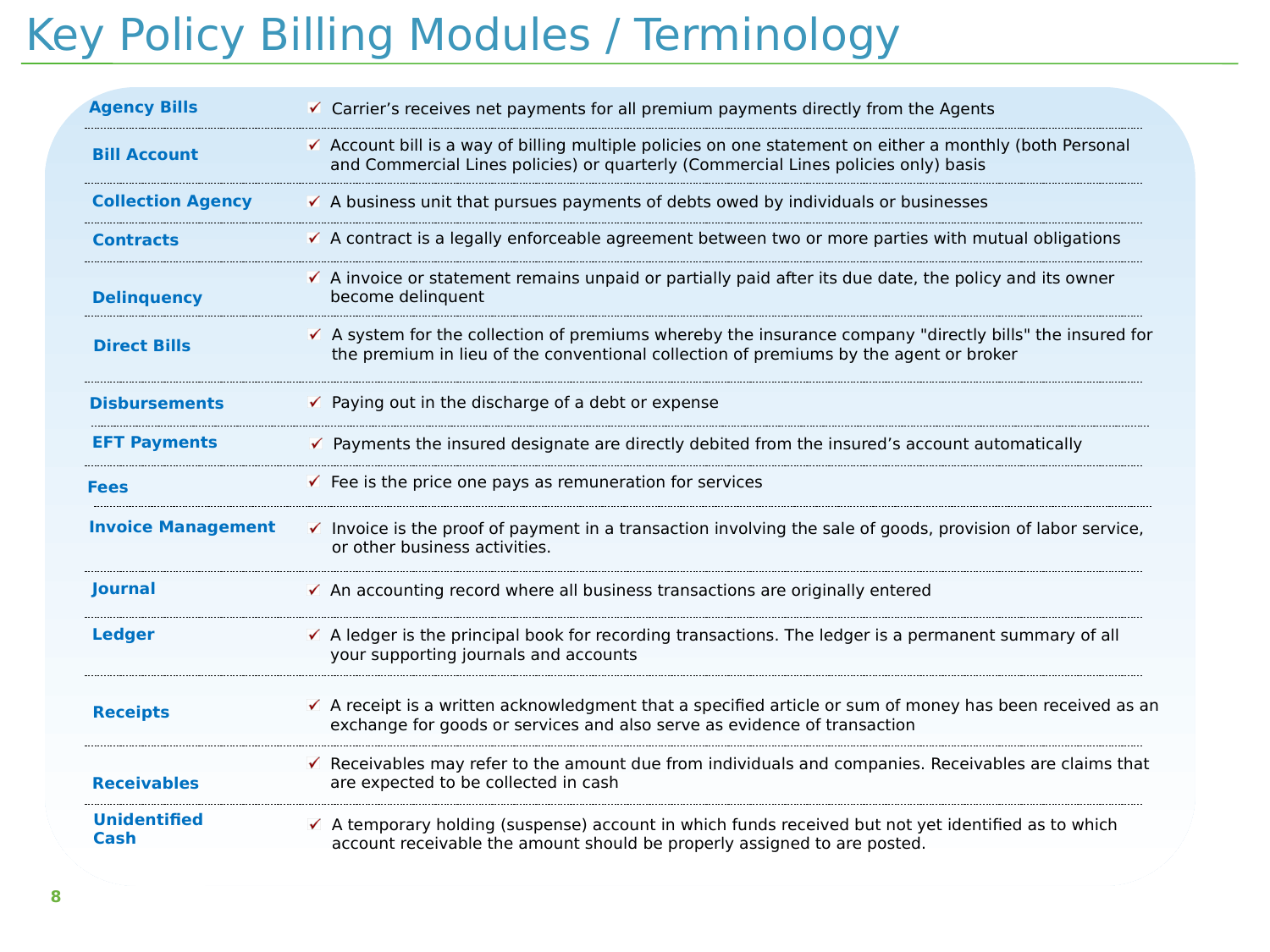

# Key Policy Billing Modules / Terminology

Agency Bills
Carrier’s receives net payments for all premium payments directly from the Agents
Account bill is a way of billing multiple policies on one statement on either a monthly (both Personal and Commercial Lines policies) or quarterly (Commercial Lines policies only) basis
Bill Account
Collection Agency
A business unit that pursues payments of debts owed by individuals or businesses
A contract is a legally enforceable agreement between two or more parties with mutual obligations
Contracts
A invoice or statement remains unpaid or partially paid after its due date, the policy and its owner become delinquent
Delinquency
A system for the collection of premiums whereby the insurance company "directly bills" the insured for the premium in lieu of the conventional collection of premiums by the agent or broker
Direct Bills
Paying out in the discharge of a debt or expense
Disbursements
EFT Payments
Payments the insured designate are directly debited from the insured’s account automatically
Fee is the price one pays as remuneration for services
Fees
Invoice Management
Invoice is the proof of payment in a transaction involving the sale of goods, provision of labor service, or other business activities.
Journal
An accounting record where all business transactions are originally entered
Ledger
A ledger is the principal book for recording transactions. The ledger is a permanent summary of all your supporting journals and accounts
A receipt is a written acknowledgment that a specified article or sum of money has been received as an exchange for goods or services and also serve as evidence of transaction
Receipts
Receivables may refer to the amount due from individuals and companies. Receivables are claims that are expected to be collected in cash
Receivables
Unidentified Cash
A temporary holding (suspense) account in which funds received but not yet identified as to which account receivable the amount should be properly assigned to are posted.
8